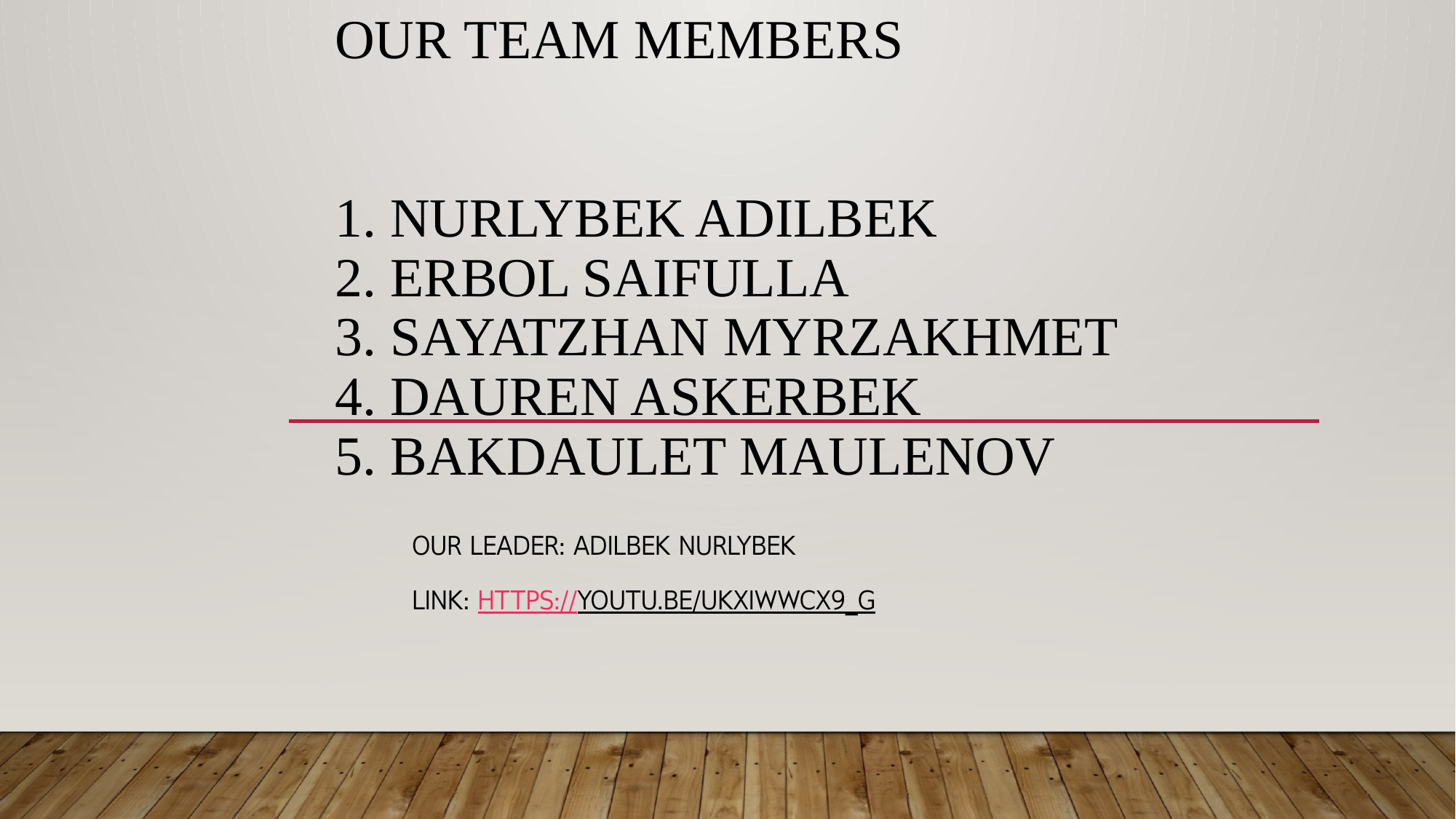

# Our team members 1. nurlybek adilbek 2. erbol saifulla 3. sayatzhan myrzakhmet 4. dauren askerbek 5. bakdaulet maulenov
Our leader: adilbek nurlybek
link: https://youtu.be/UKXiwwcX9_g